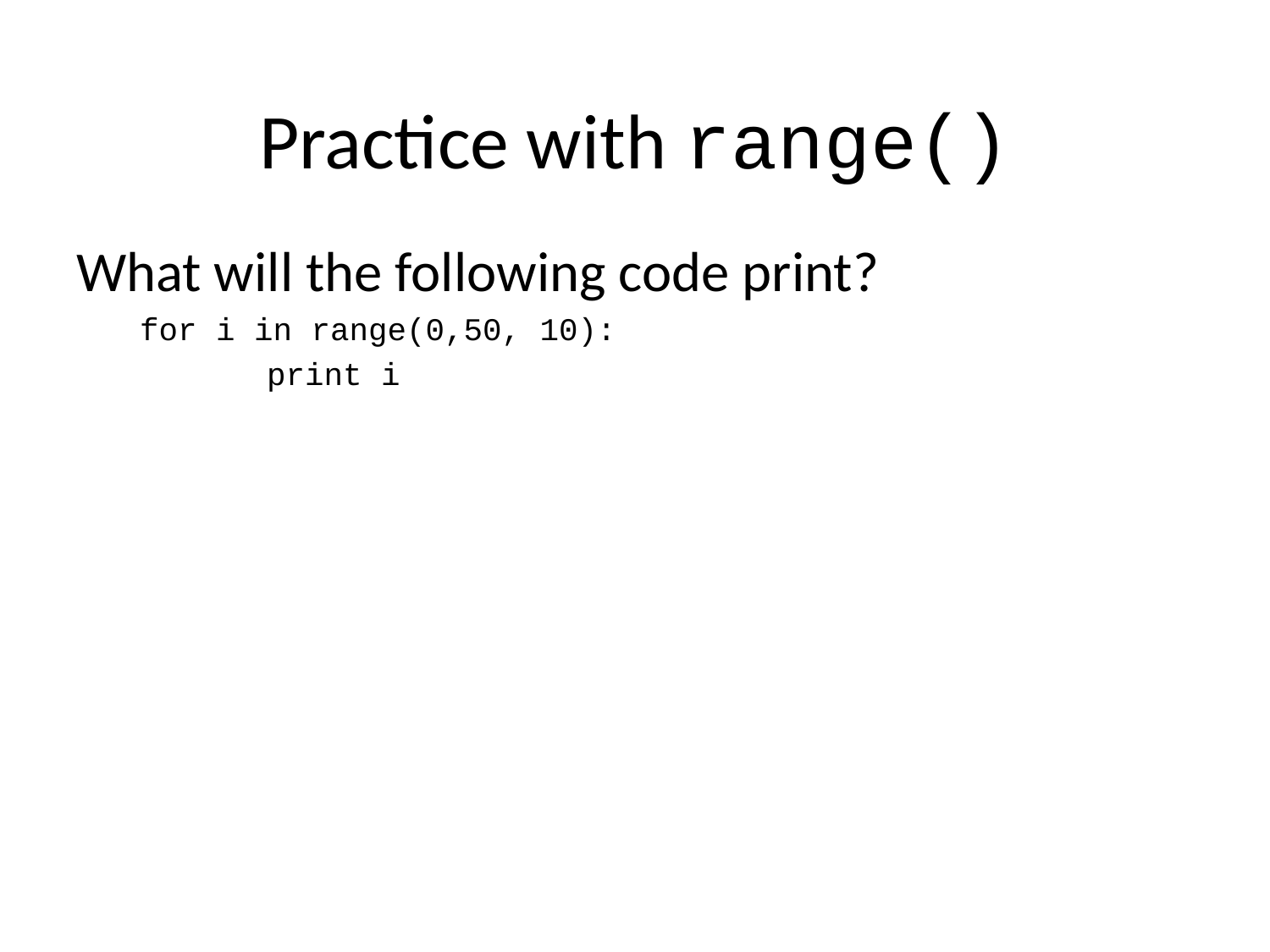

# Practice with range()
What will the following code print?
for i in range(0,50, 10):
	print i